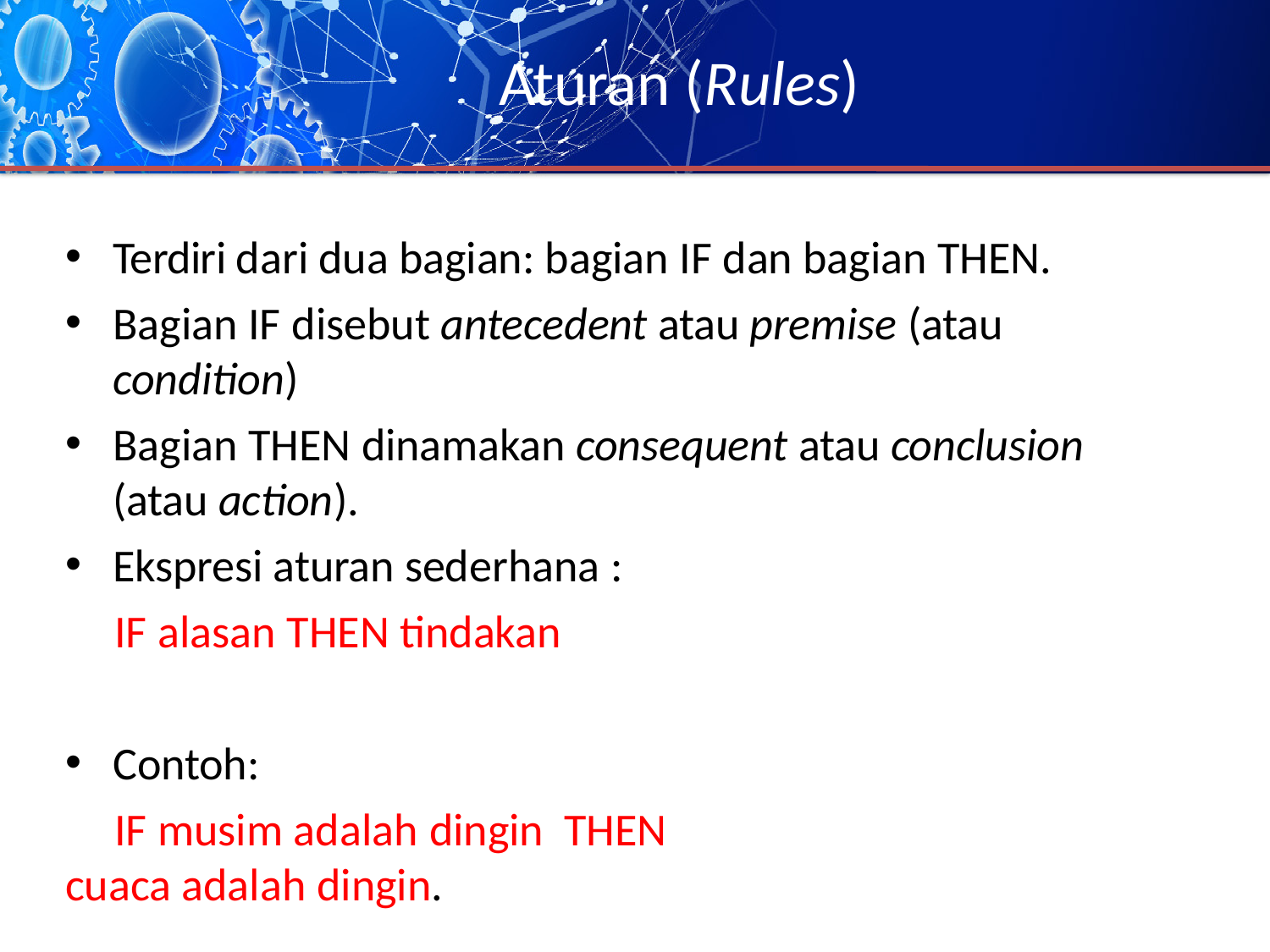

# Aturan (Rules)

Terdiri dari dua bagian: bagian IF dan bagian THEN.
Bagian IF disebut antecedent atau premise (atau
condition)
Bagian THEN dinamakan consequent atau conclusion
(atau action).
Ekspresi aturan sederhana :
	IF alasan THEN tindakan

Contoh:
	IF musim adalah dingin  THEN cuaca adalah dingin.